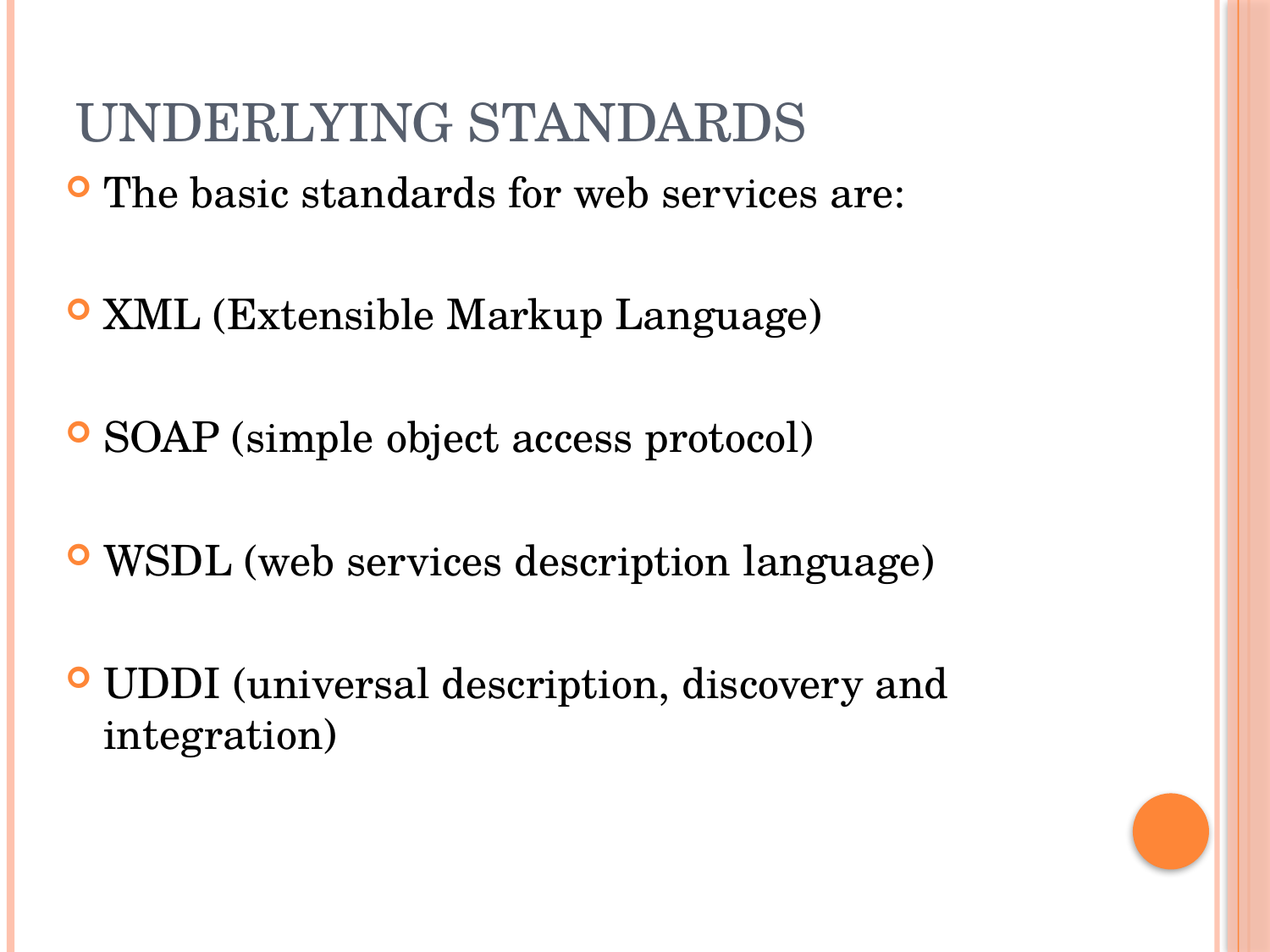

# Underlying standards
The basic standards for web services are:

XML (Extensible Markup Language)

SOAP (simple object access protocol)

WSDL (web services description language)

UDDI (universal description, discovery and integration)